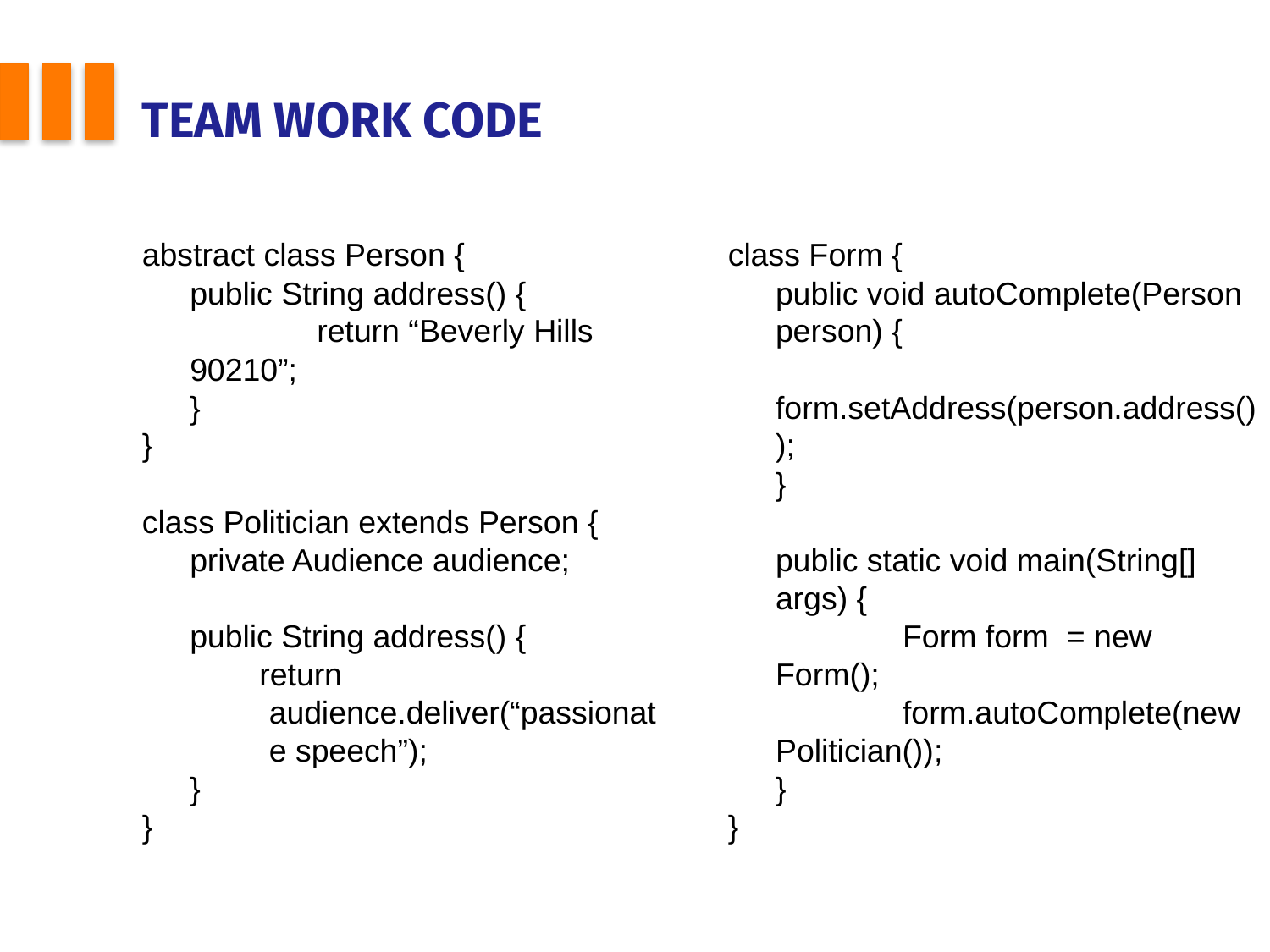

# Team work code
abstract class Person {
	public String address() {
		return “Beverly Hills 90210”;
	}
}

class Politician extends Person {
	private Audience audience;

	public String address() {
return audience.deliver(“passionate speech”);
	}
}

class Form {
	public void autoComplete(Person person) {
		form.setAddress(person.address());
	}

	public static void main(String[] args) {
		Form form  = new Form();
		form.autoComplete(new Politician());
	}
}